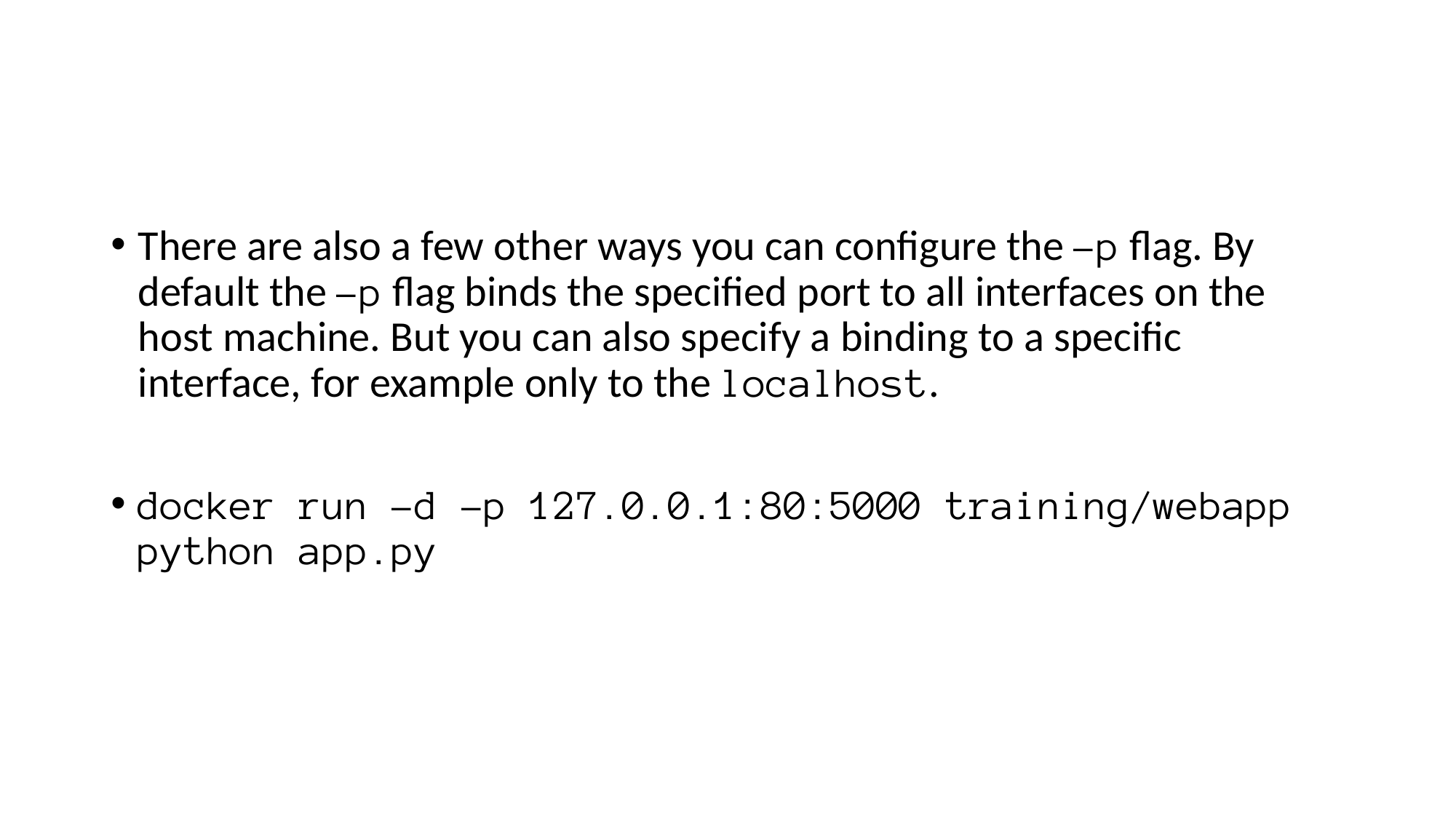

#
There are also a few other ways you can configure the -p flag. By default the -p flag binds the specified port to all interfaces on the host machine. But you can also specify a binding to a specific interface, for example only to the localhost.

docker run -d -p 127.0.0.1:80:5000 training/webapp python app.py